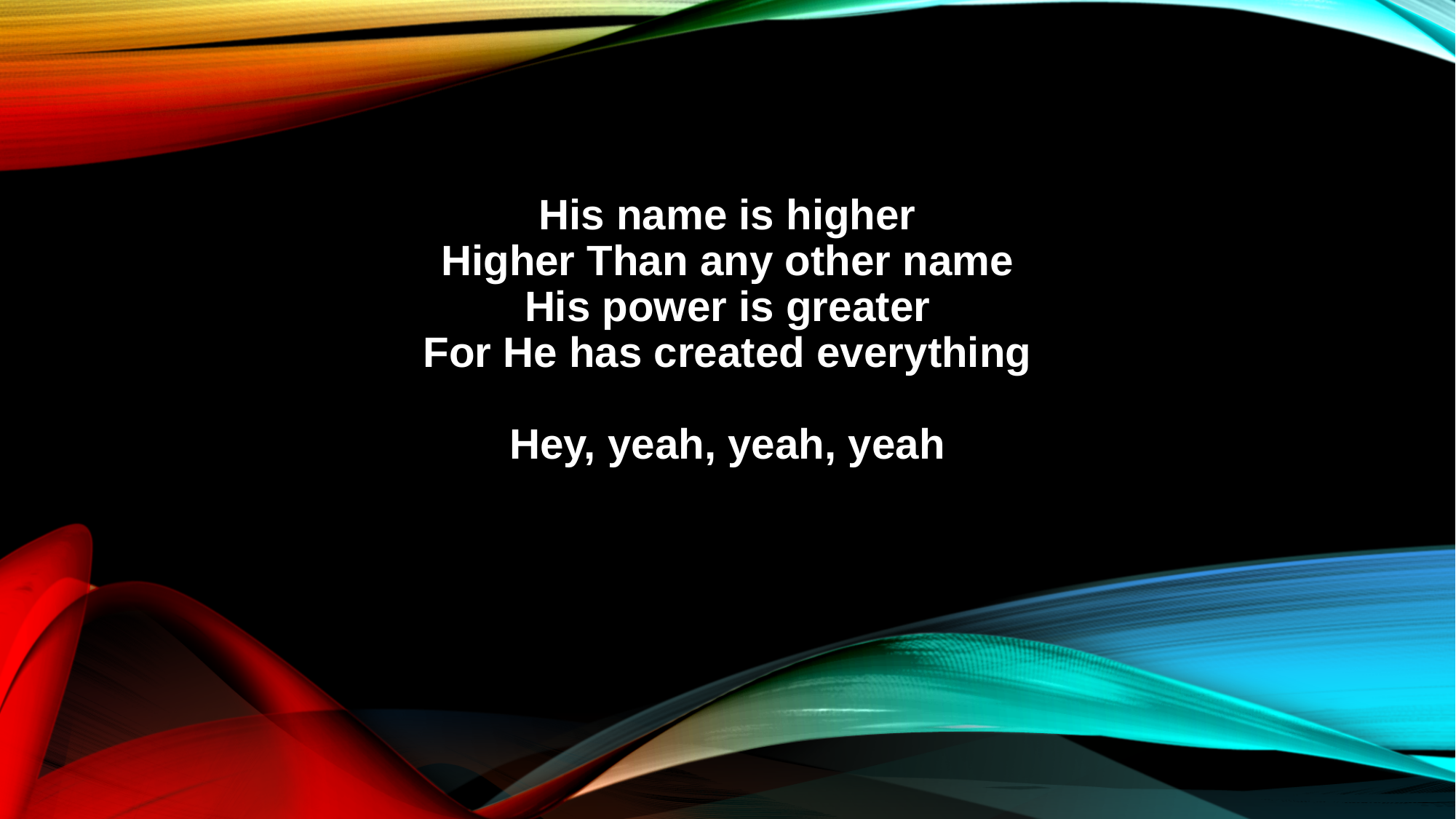

His name is higher
Higher Than any other name
His power is greater
For He has created everything
Hey, yeah, yeah, yeah